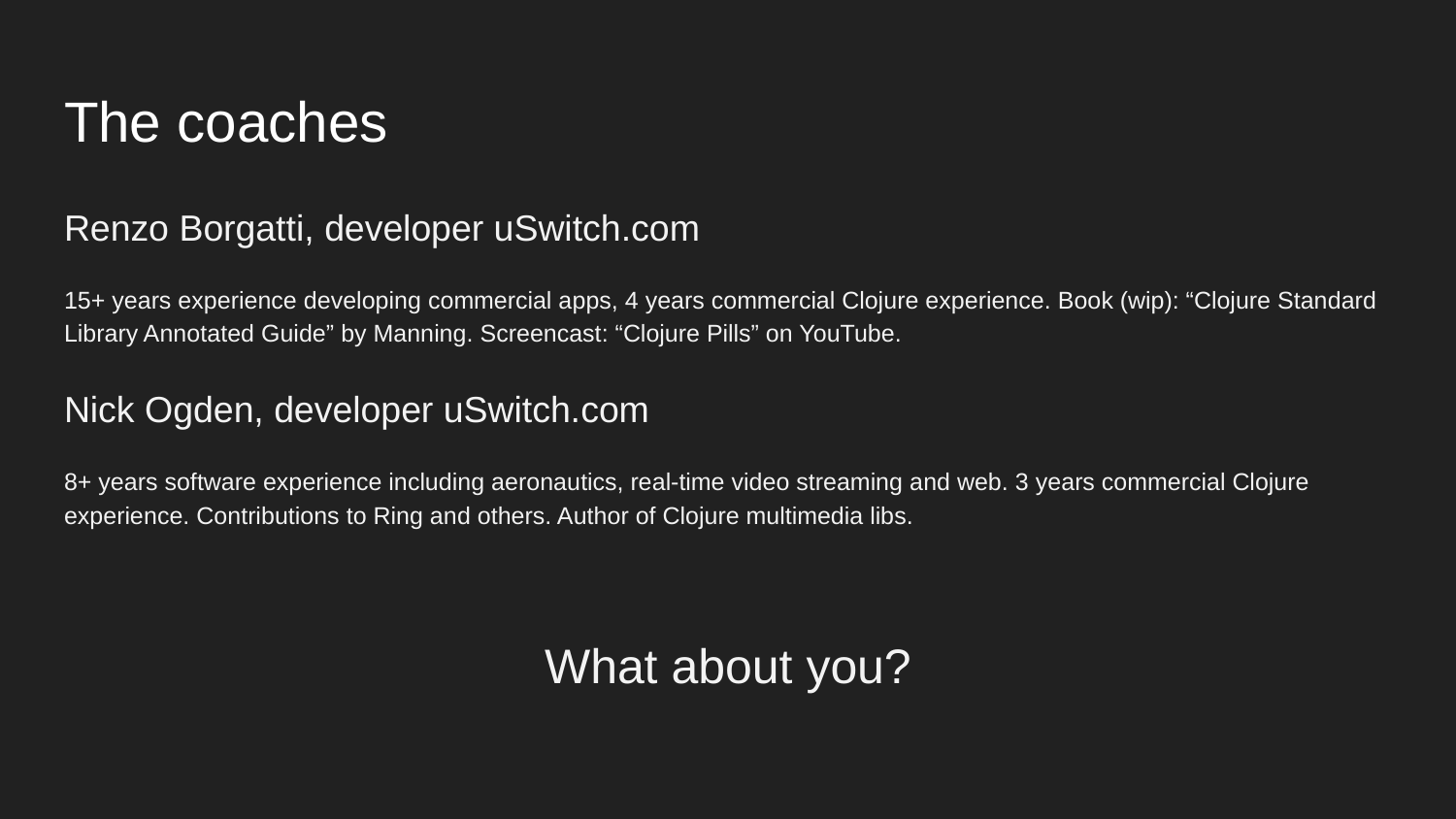

# The coaches
Renzo Borgatti, developer uSwitch.com
15+ years experience developing commercial apps, 4 years commercial Clojure experience. Book (wip): “Clojure Standard Library Annotated Guide” by Manning. Screencast: “Clojure Pills” on YouTube.
Nick Ogden, developer uSwitch.com
8+ years software experience including aeronautics, real-time video streaming and web. 3 years commercial Clojure experience. Contributions to Ring and others. Author of Clojure multimedia libs.
What about you?